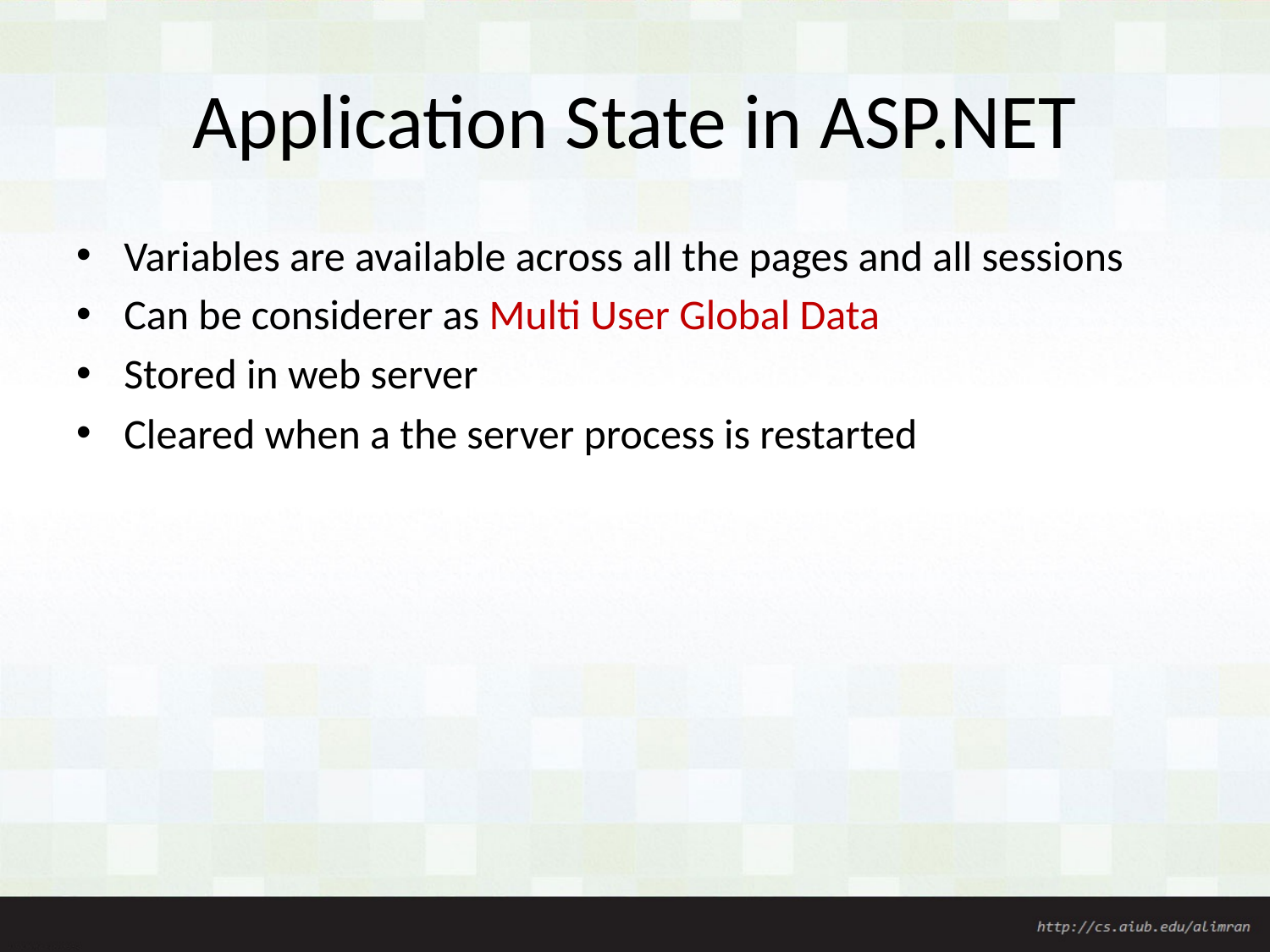

# Application State in ASP.NET
Variables are available across all the pages and all sessions
Can be considerer as Multi User Global Data
Stored in web server
Cleared when a the server process is restarted